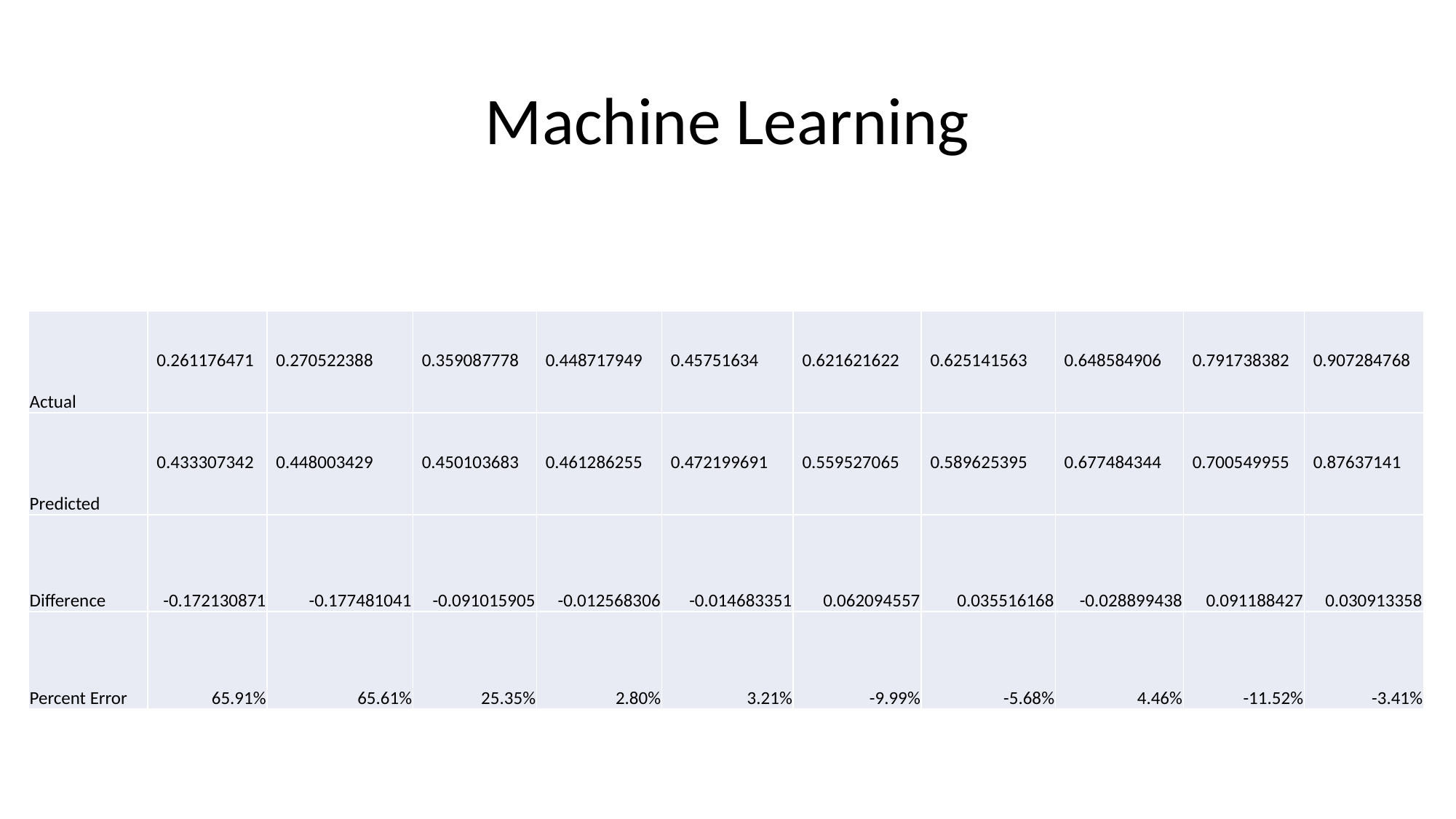

# Machine Learning
| Actual | 0.261176471 | 0.270522388 | 0.359087778 | 0.448717949 | 0.45751634 | 0.621621622 | 0.625141563 | 0.648584906 | 0.791738382 | 0.907284768 |
| --- | --- | --- | --- | --- | --- | --- | --- | --- | --- | --- |
| Predicted | 0.433307342 | 0.448003429 | 0.450103683 | 0.461286255 | 0.472199691 | 0.559527065 | 0.589625395 | 0.677484344 | 0.700549955 | 0.87637141 |
| Difference | -0.172130871 | -0.177481041 | -0.091015905 | -0.012568306 | -0.014683351 | 0.062094557 | 0.035516168 | -0.028899438 | 0.091188427 | 0.030913358 |
| Percent Error | 65.91% | 65.61% | 25.35% | 2.80% | 3.21% | -9.99% | -5.68% | 4.46% | -11.52% | -3.41% |